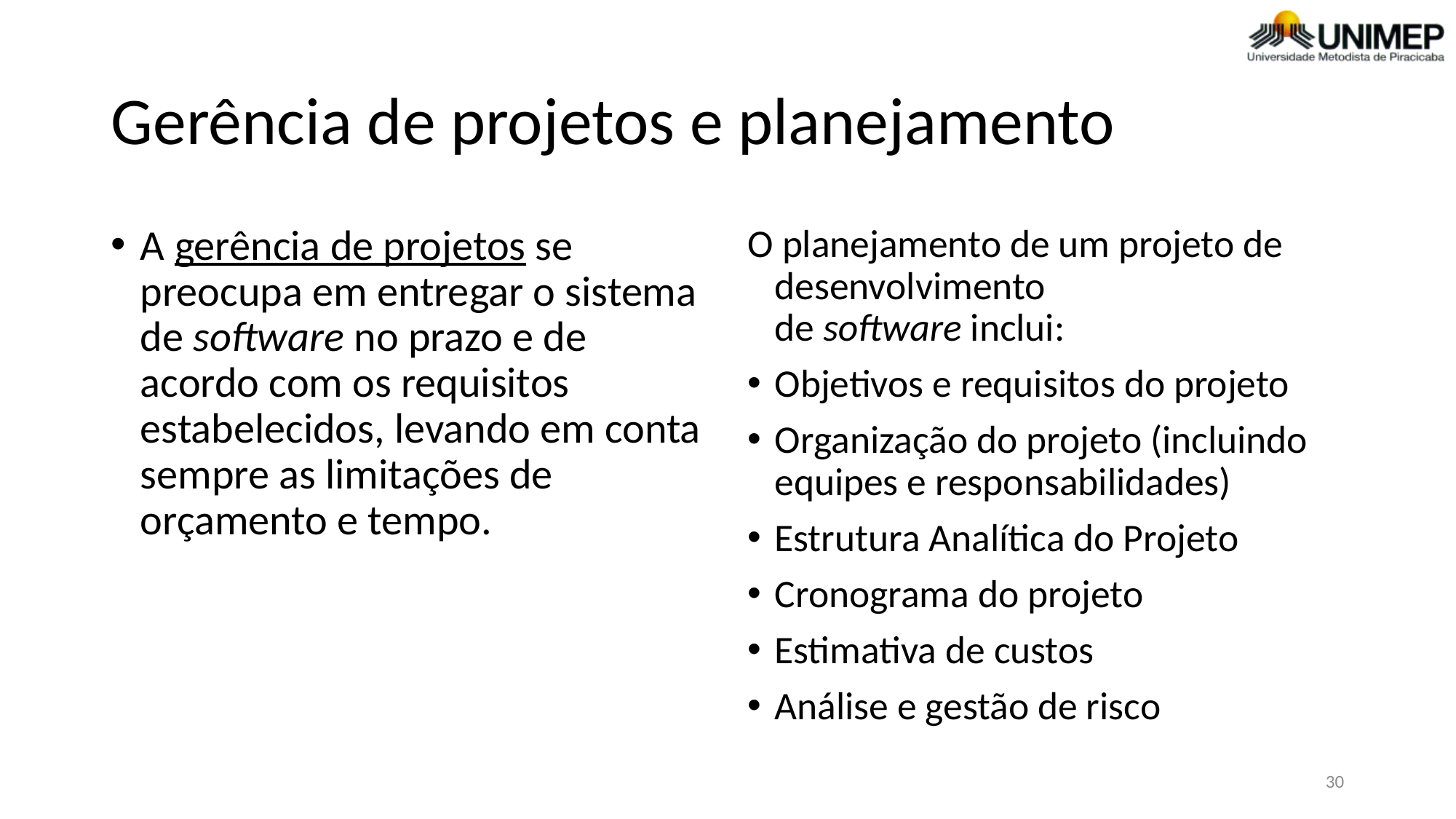

# Gerência de projetos e planejamento
A gerência de projetos se preocupa em entregar o sistema de software no prazo e de acordo com os requisitos estabelecidos, levando em conta sempre as limitações de orçamento e tempo.
O planejamento de um projeto de desenvolvimento de software inclui:
Objetivos e requisitos do projeto
Organização do projeto (incluindo equipes e responsabilidades)
Estrutura Analítica do Projeto
Cronograma do projeto
Estimativa de custos
Análise e gestão de risco
30